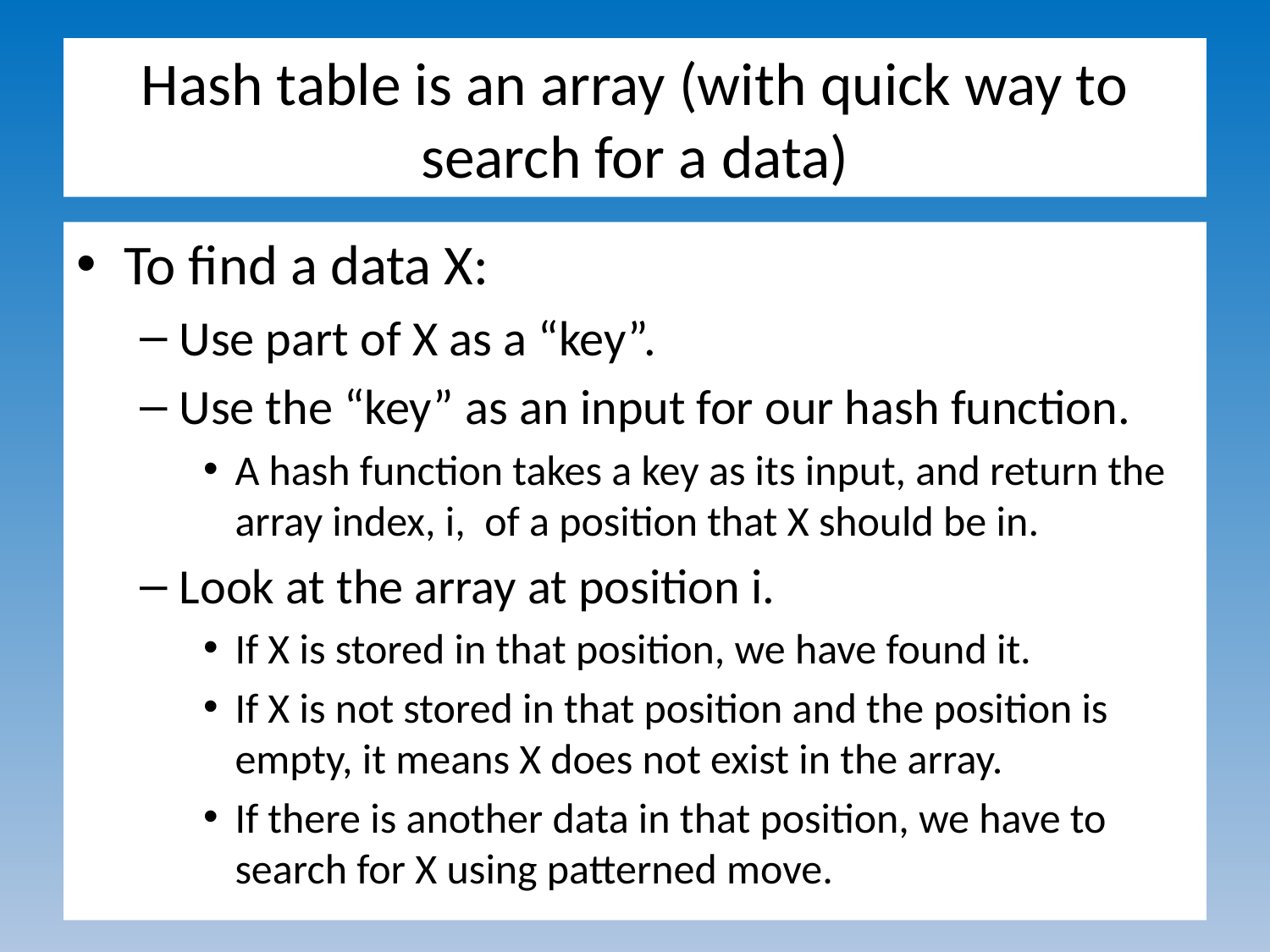

# Hash table is an array (with quick way to search for a data)
To find a data X:
Use part of X as a “key”.
Use the “key” as an input for our hash function.
A hash function takes a key as its input, and return the array index, i,  of a position that X should be in.
Look at the array at position i.
If X is stored in that position, we have found it.
If X is not stored in that position and the position is empty, it means X does not exist in the array.
If there is another data in that position, we have to search for X using patterned move.

2